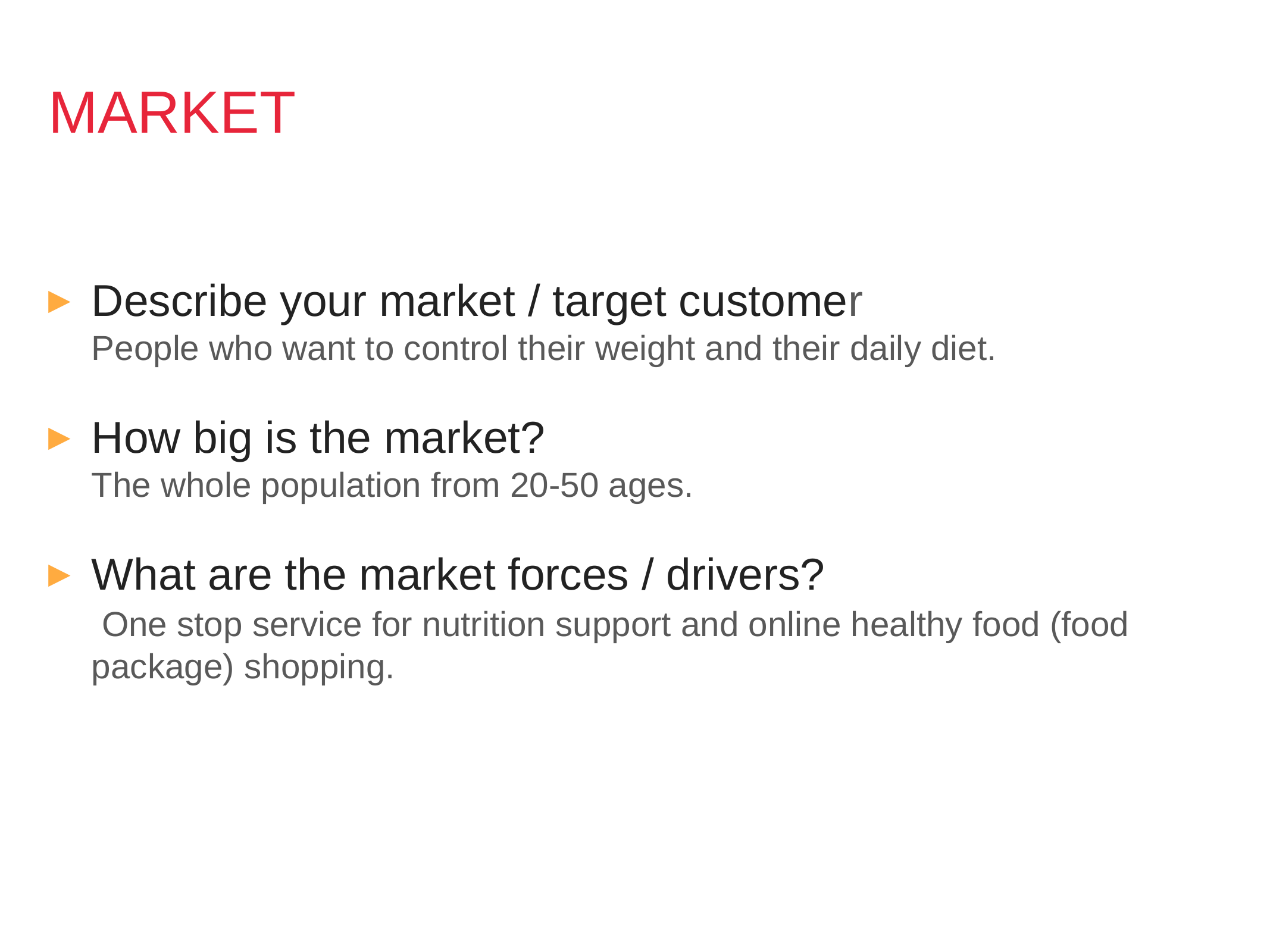

# MARKET

Describe your market / target customer
People who want to control their weight and their daily diet.

How big is the market?
The whole population from 20-50 ages.

What are the market forces / drivers?
 One stop service for nutrition support and online healthy food (food package) shopping.